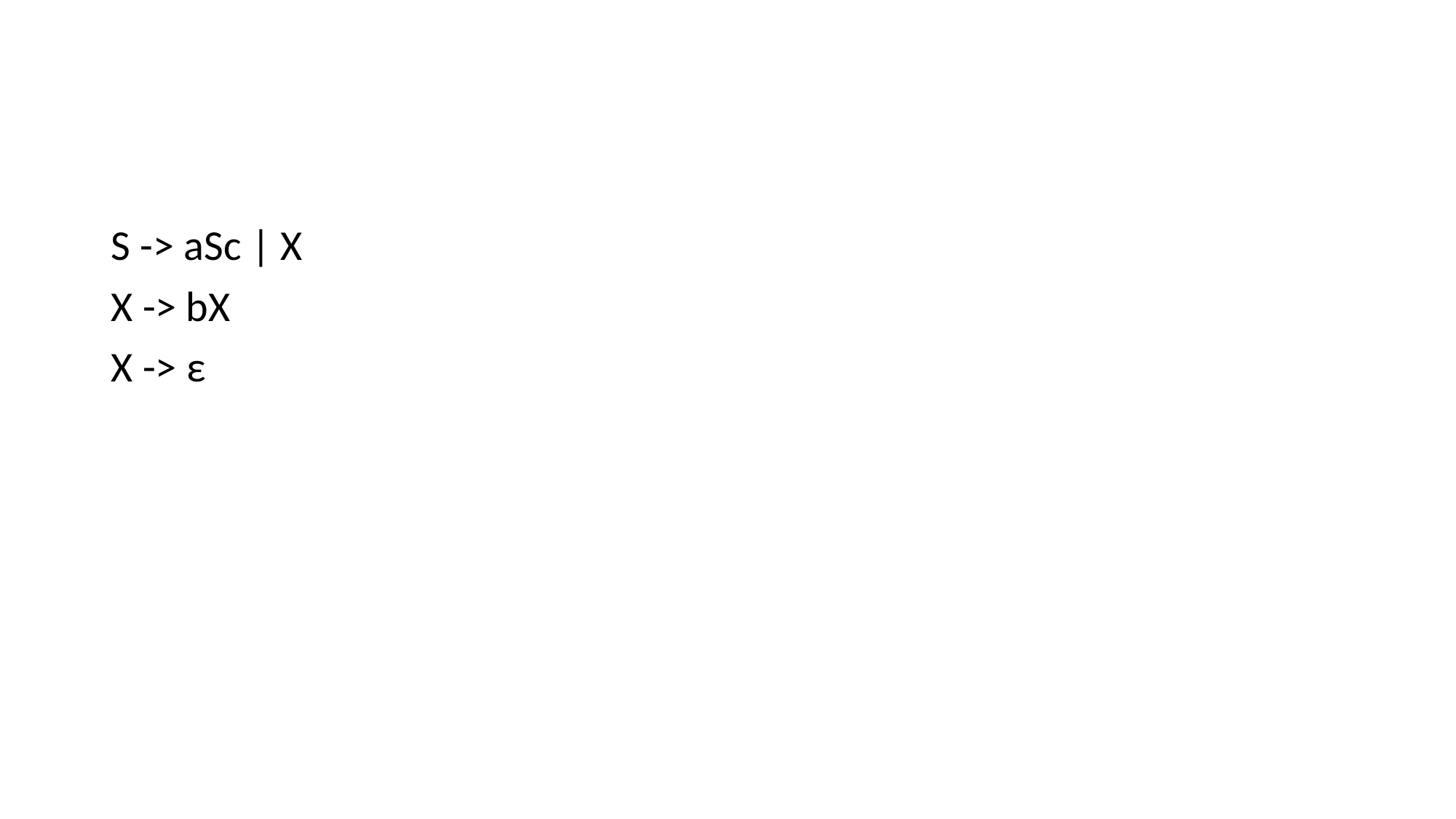

#
S -> aSc | X
X -> bX
X -> ε